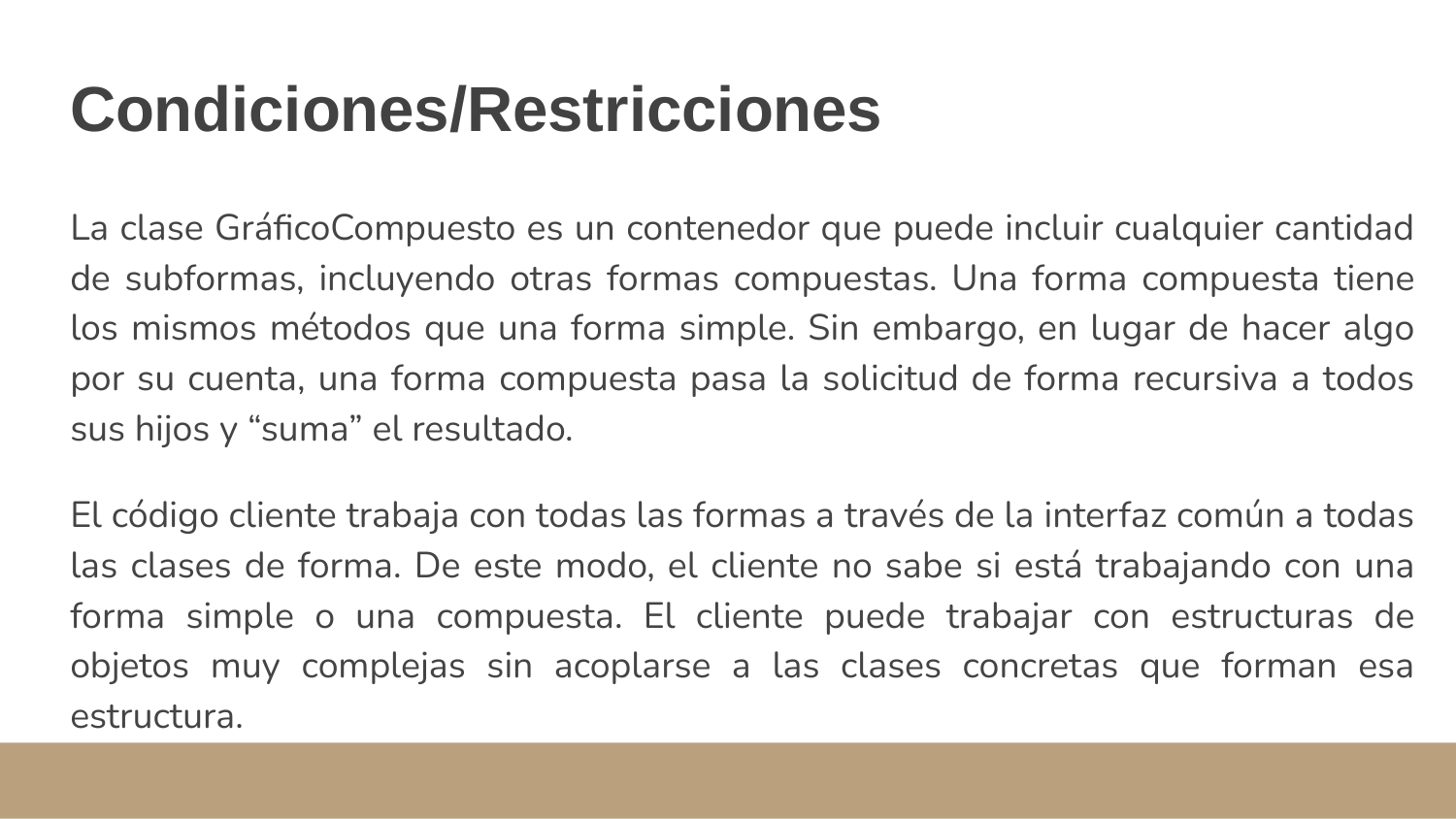

# Condiciones/Restricciones
La clase GráficoCompuesto es un contenedor que puede incluir cualquier cantidad de subformas, incluyendo otras formas compuestas. Una forma compuesta tiene los mismos métodos que una forma simple. Sin embargo, en lugar de hacer algo por su cuenta, una forma compuesta pasa la solicitud de forma recursiva a todos sus hijos y “suma” el resultado.
El código cliente trabaja con todas las formas a través de la interfaz común a todas las clases de forma. De este modo, el cliente no sabe si está trabajando con una forma simple o una compuesta. El cliente puede trabajar con estructuras de objetos muy complejas sin acoplarse a las clases concretas que forman esa estructura.